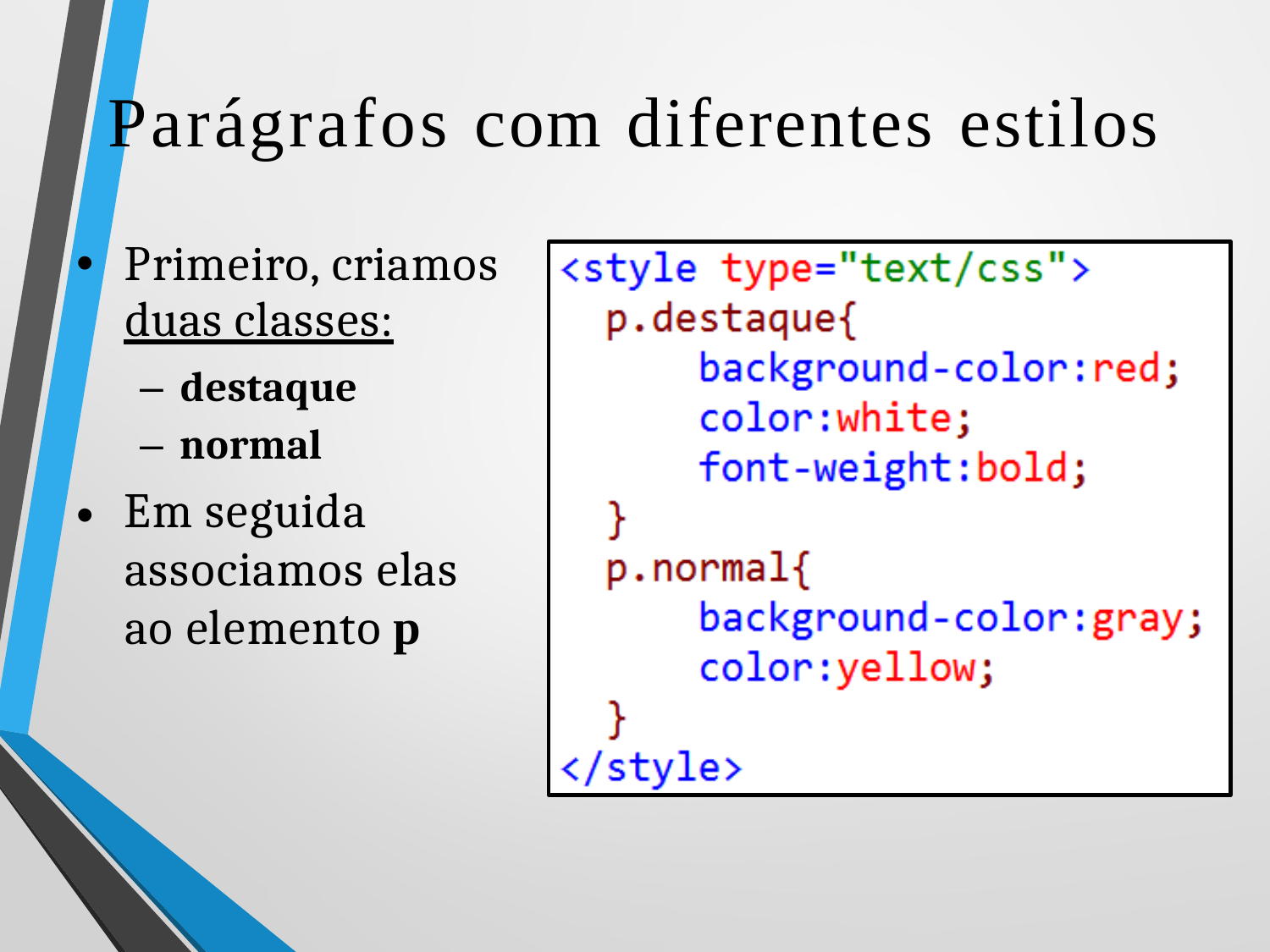

Parágrafos
com
diferentes
estilos
Primeiro, criamos
duas classes:
•

– destaque
– normal
Em seguida associamos elas ao elemento p
•